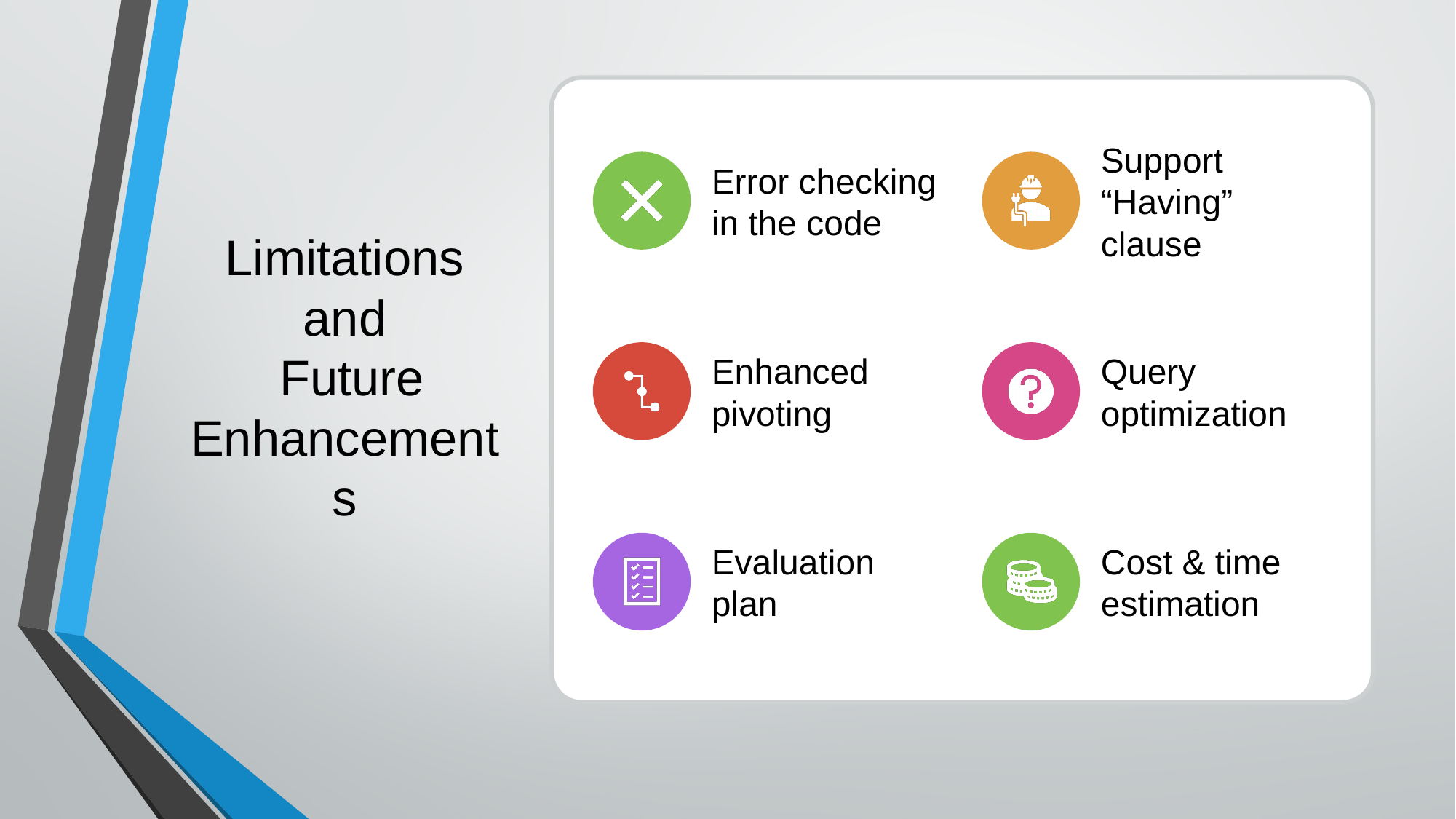

Error checking in the code
Support “Having” clause
Enhanced pivoting
Query optimization
Evaluation plan
Cost & time estimation
# Limitations and Future Enhancements